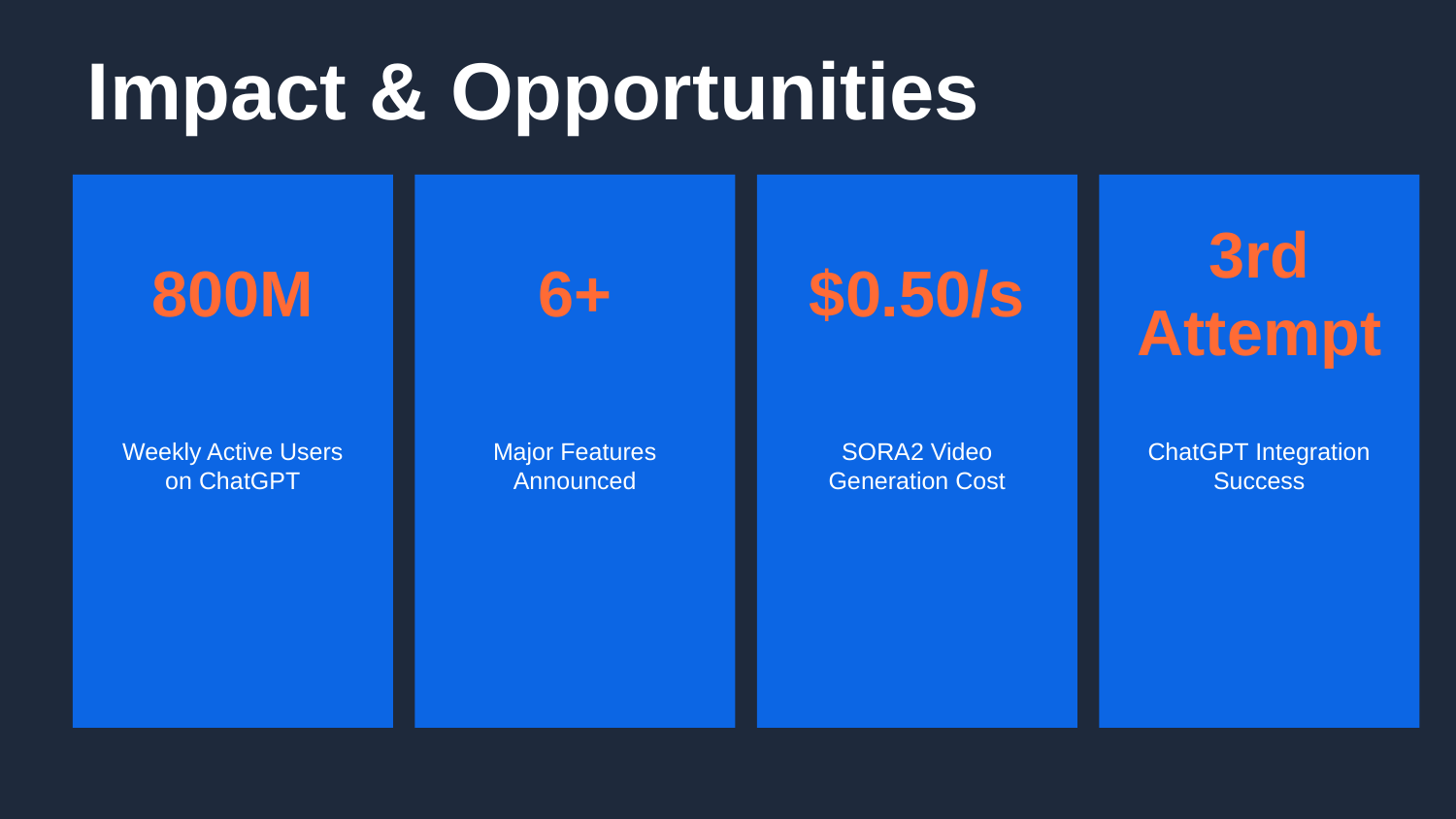

Impact & Opportunities

800M
6+
$0.50/s
3rd Attempt
Weekly Active Users on ChatGPT
Major Features Announced
SORA2 Video Generation Cost
ChatGPT Integration Success